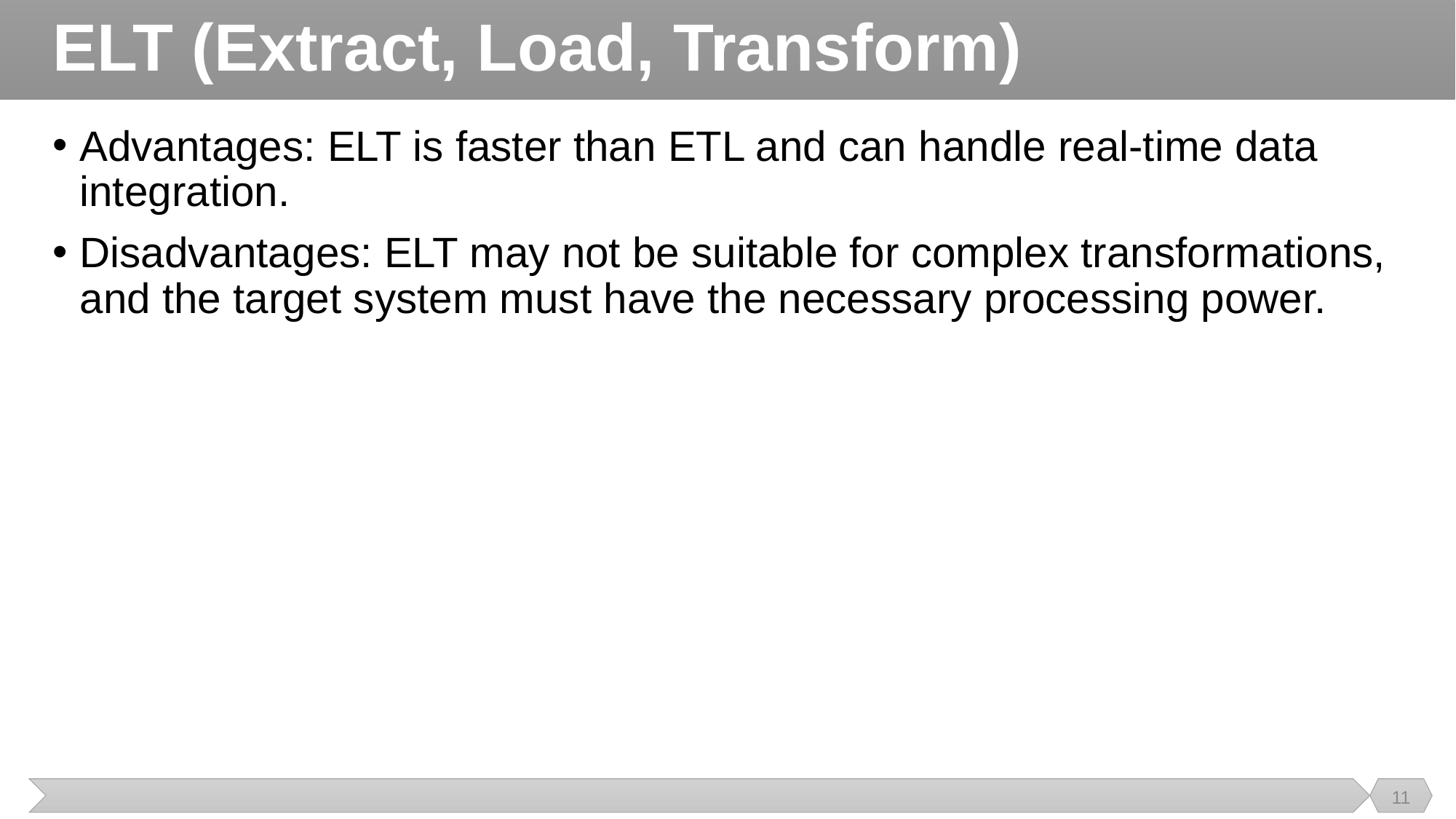

# ELT (Extract, Load, Transform)
Advantages: ELT is faster than ETL and can handle real-time data integration.
Disadvantages: ELT may not be suitable for complex transformations, and the target system must have the necessary processing power.
11